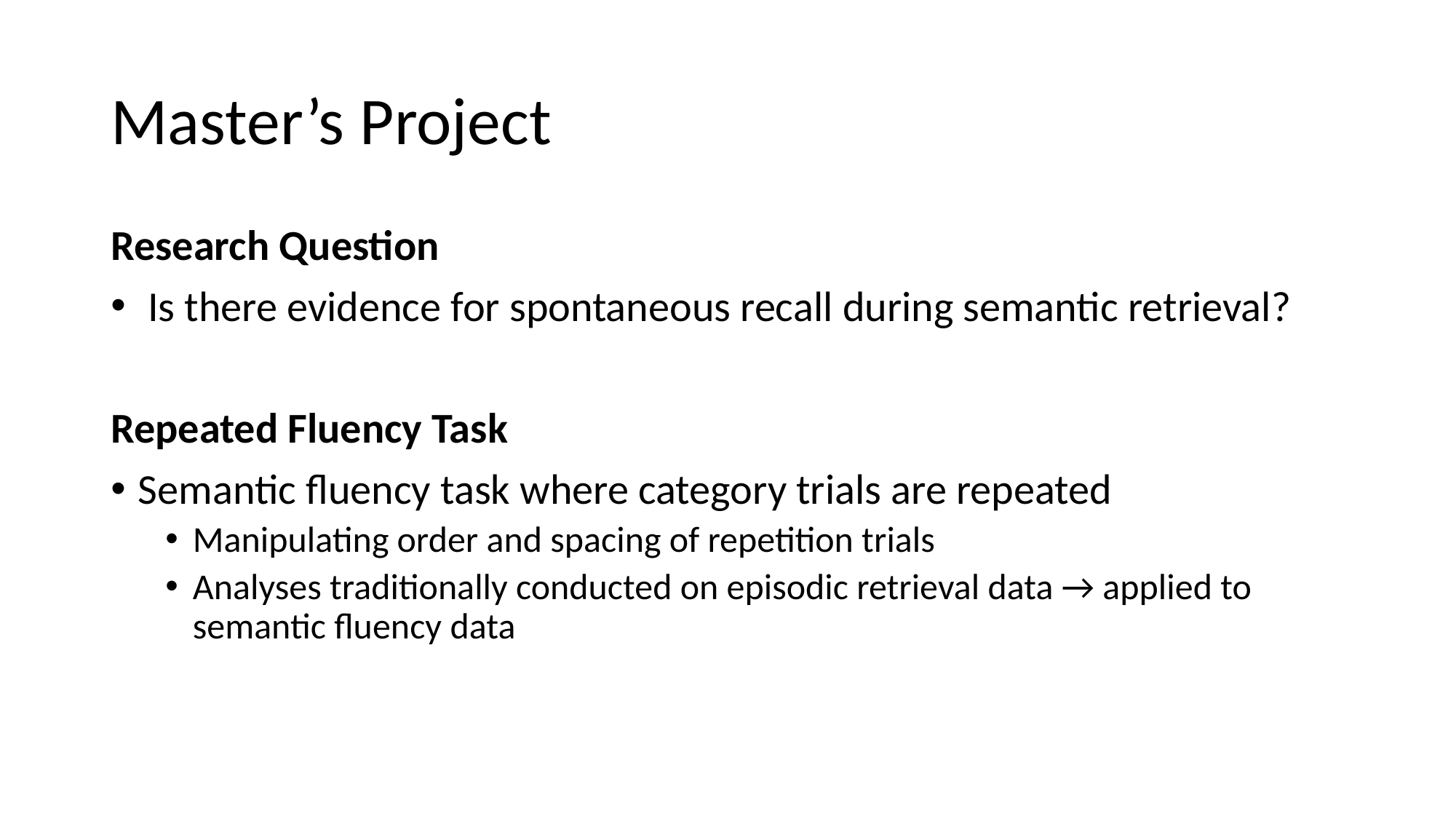

# Master’s Project
Research Question
 Is there evidence for spontaneous recall during semantic retrieval?

Repeated Fluency Task
Semantic fluency task where category trials are repeated
Manipulating order and spacing of repetition trials
Analyses traditionally conducted on episodic retrieval data → applied to semantic fluency data